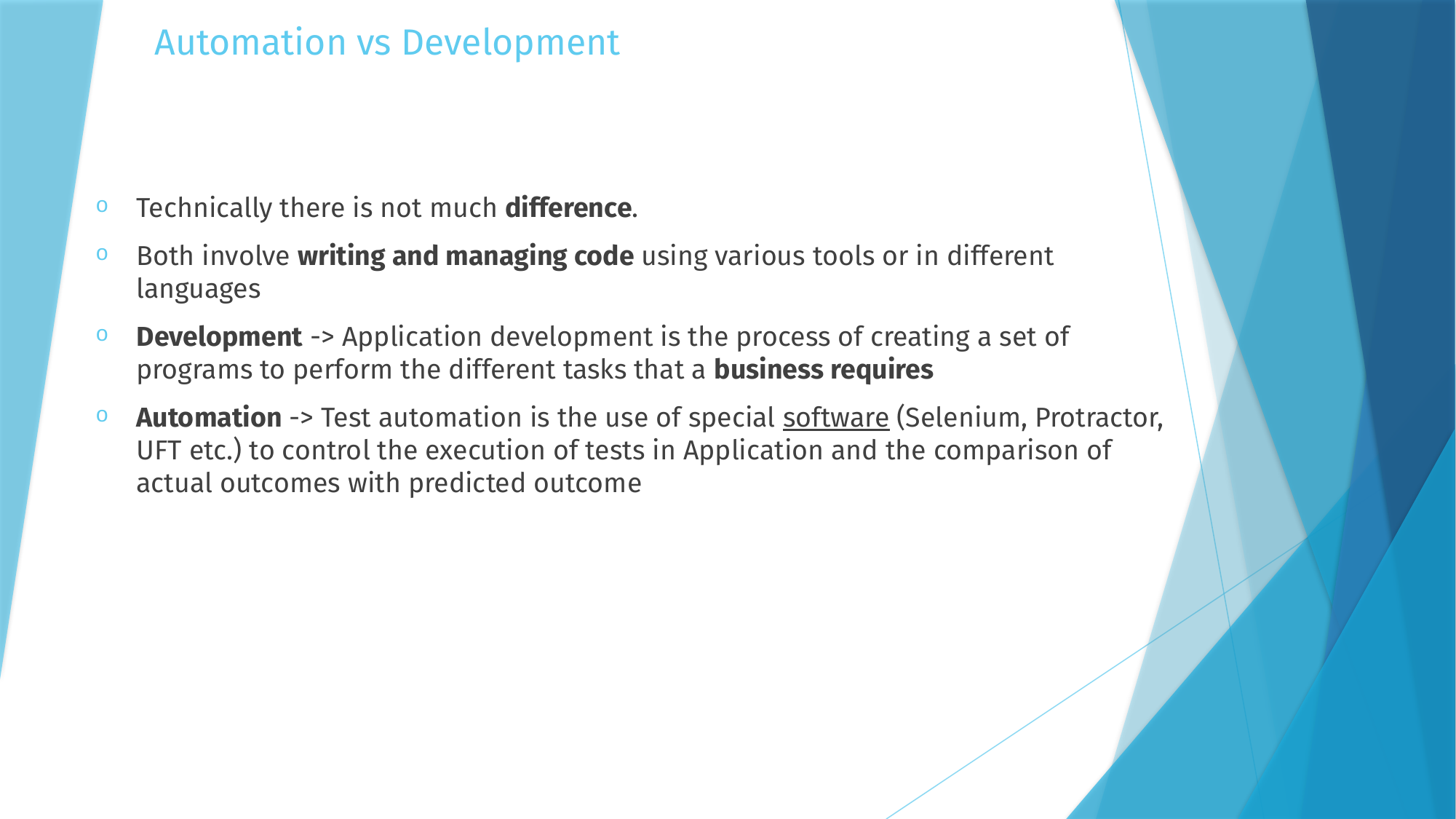

# Automation vs Development
Technically there is not much difference.
Both involve writing and managing code using various tools or in different languages
Development -> Application development is the process of creating a set of programs to perform the different tasks that a business requires
Automation -> Test automation is the use of special software (Selenium, Protractor, UFT etc.) to control the execution of tests in Application and the comparison of actual outcomes with predicted outcome